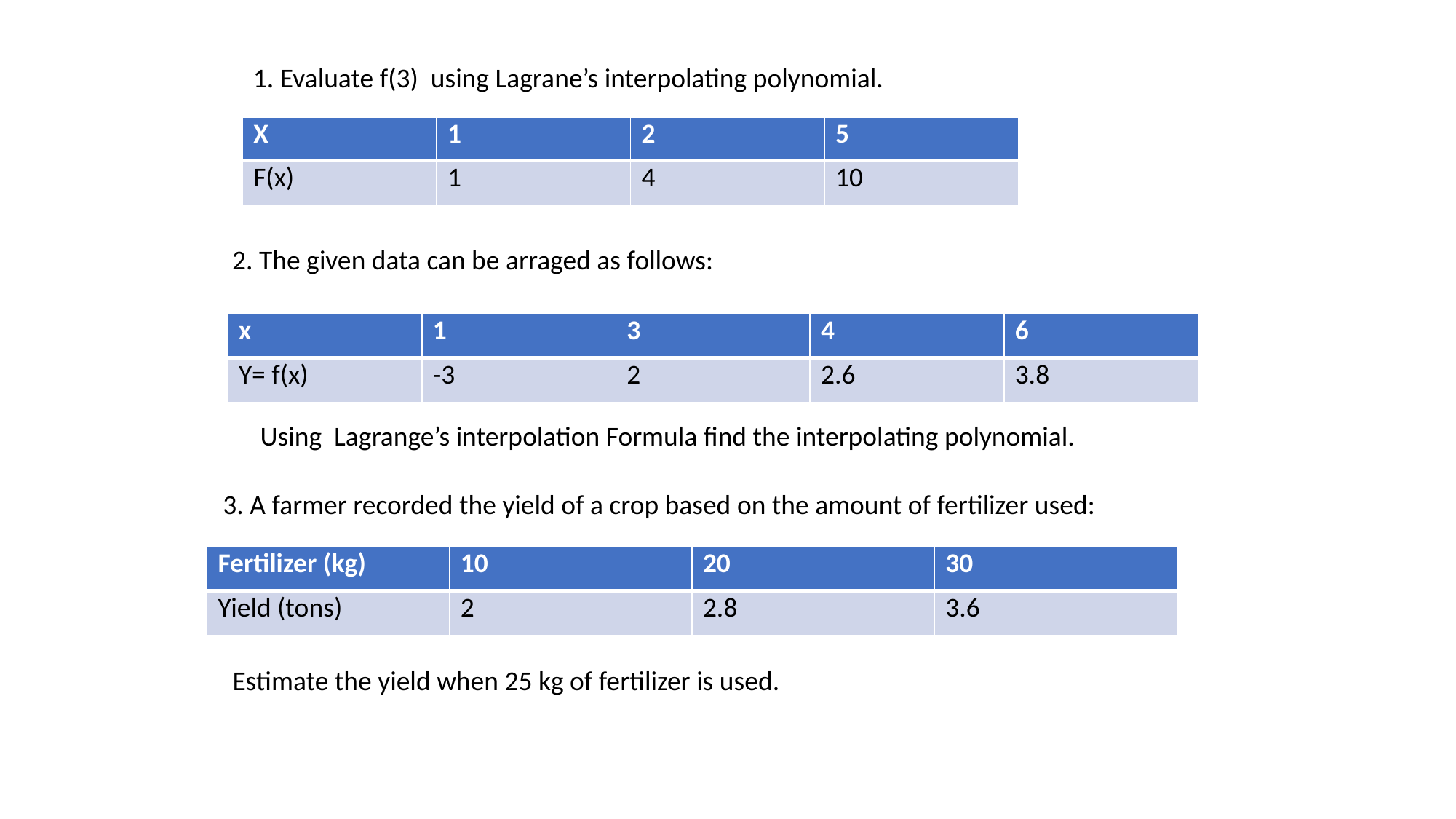

1. Evaluate f(3)  using Lagrane’s interpolating polynomial.
| X | 1 | 2 | 5 |
| --- | --- | --- | --- |
| F(x) | 1 | 4 | 10 |
2. The given data can be arraged as follows:
| x | 1 | 3 | 4 | 6 |
| --- | --- | --- | --- | --- |
| Y= f(x) | -3 | 2 | 2.6 | 3.8 |
Using  Lagrange’s interpolation Formula find the interpolating polynomial.
3. A farmer recorded the yield of a crop based on the amount of fertilizer used:
| Fertilizer (kg) | 10 | 20 | 30 |
| --- | --- | --- | --- |
| Yield (tons) | 2 | 2.8 | 3.6 |
Estimate the yield when 25 kg of fertilizer is used.